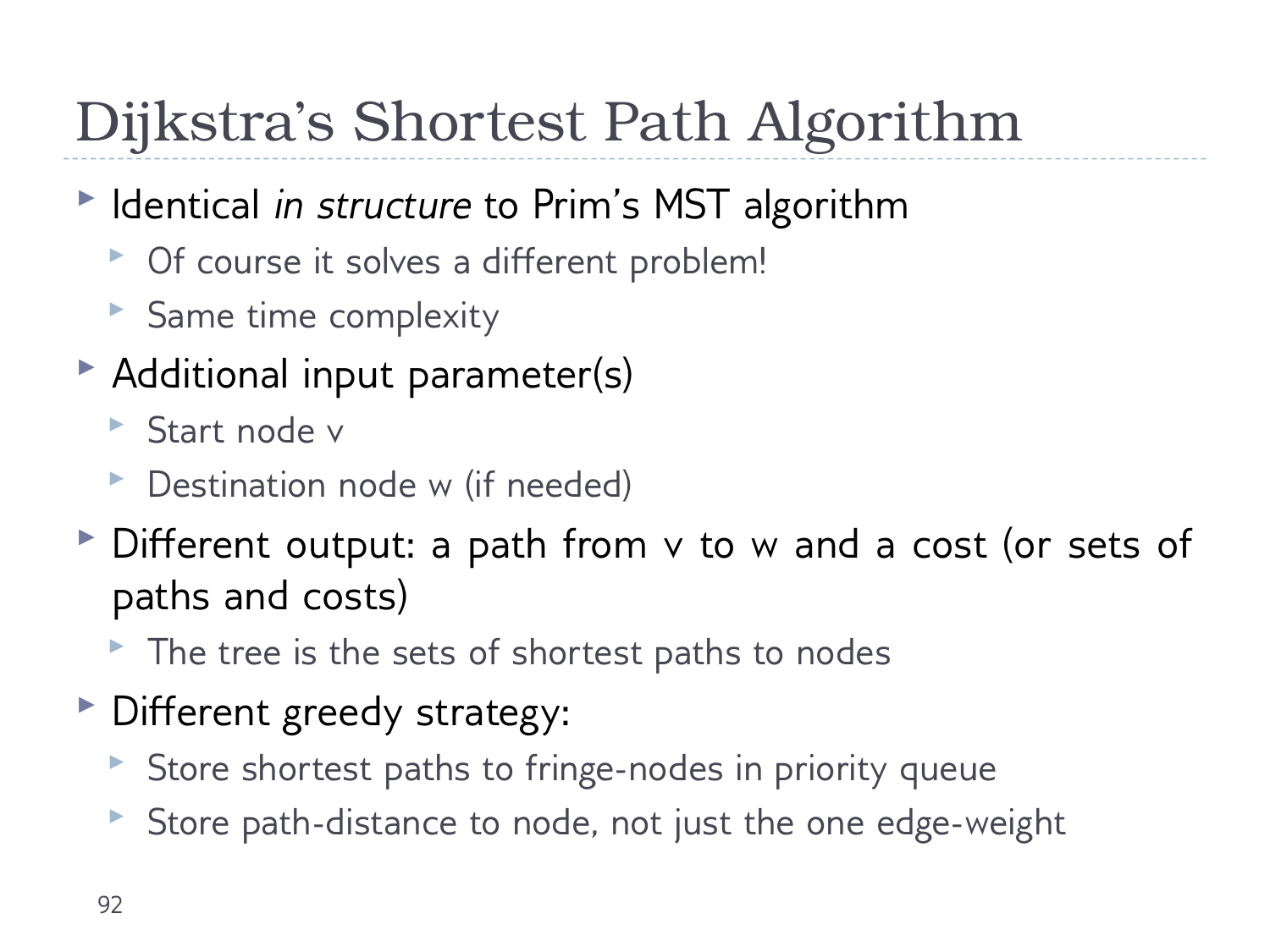

# Dijkstra’s Shortest Path Algorithm
Identical in structure to Prim’s MST algorithm
Of course it solves a different problem!
Same time complexity
Additional input parameter(s)
Start node v
Destination node w (if needed)
Different output: a path from v to w and a cost (or sets of paths and costs)
The tree is the sets of shortest paths to nodes
Different greedy strategy:
Store shortest paths to fringe-nodes in priority queue
Store path-distance to node, not just the one edge-weight
92